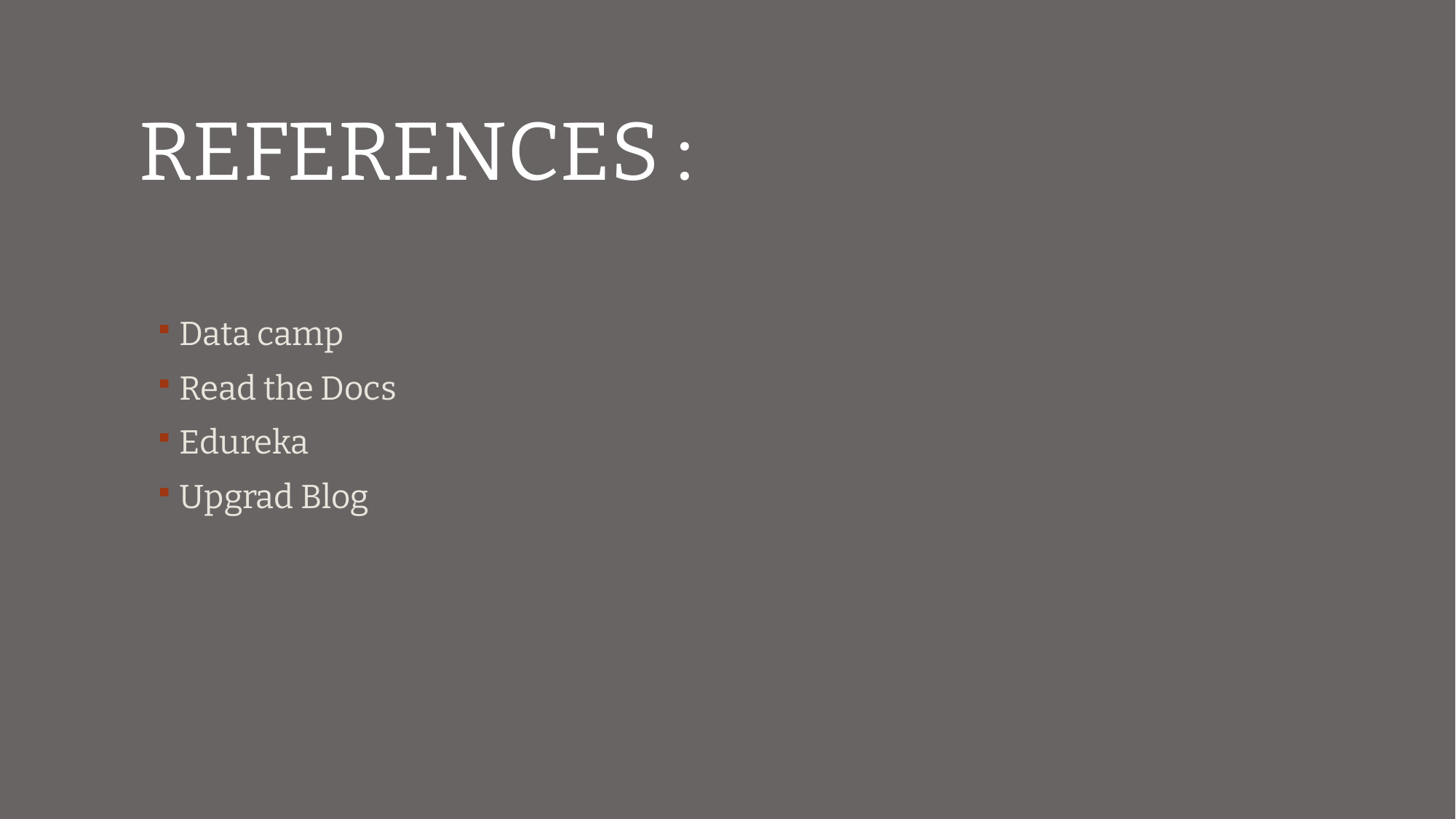

# REFERENCES :

Data camp
Read the Docs
Edureka
Upgrad Blog